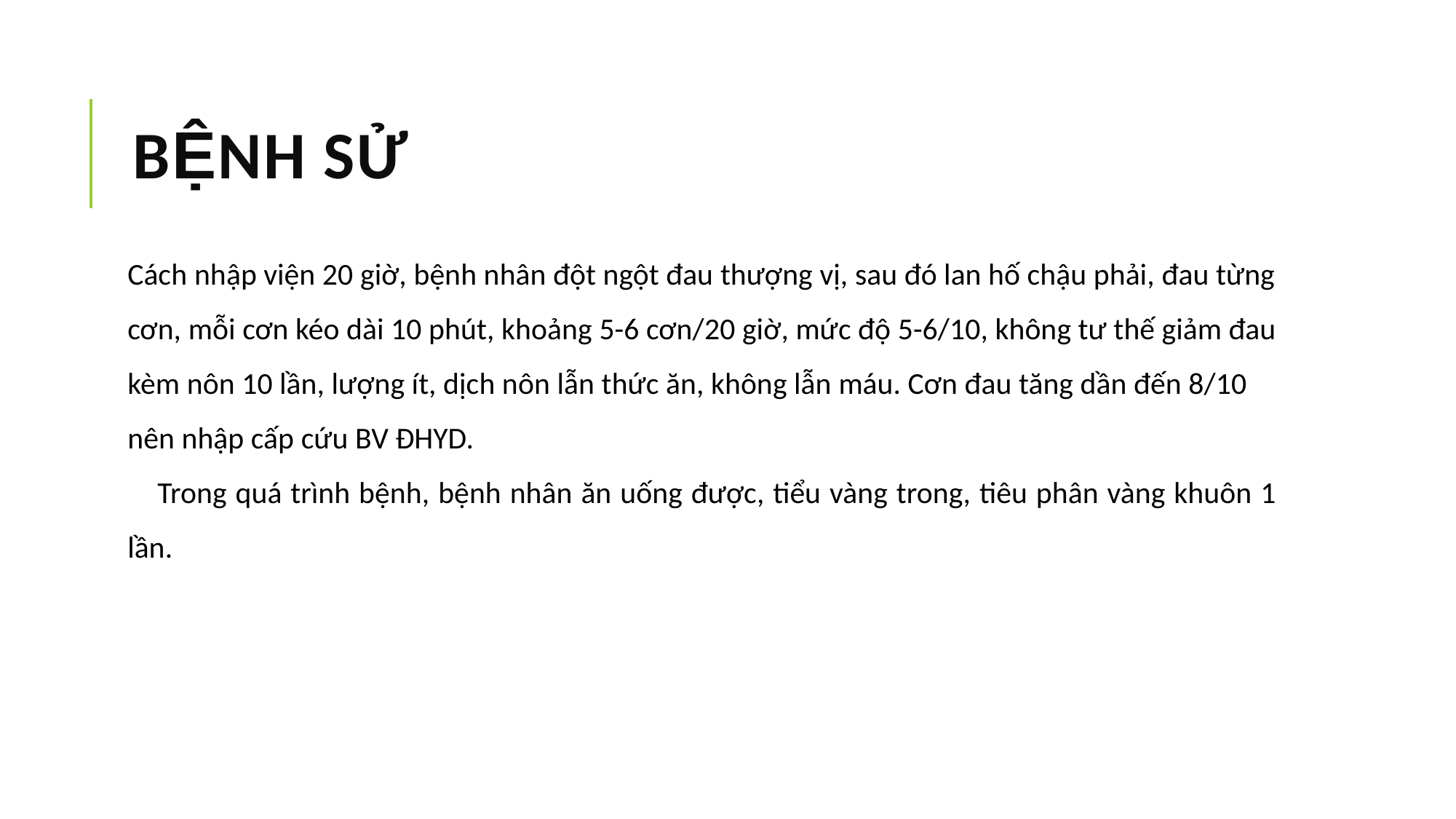

# BỆNH SỬ
Cách nhập viện 20 giờ, bệnh nhân đột ngột đau thượng vị, sau đó lan hố chậu phải, đau từng cơn, mỗi cơn kéo dài 10 phút, khoảng 5-6 cơn/20 giờ, mức độ 5-6/10, không tư thế giảm đau kèm nôn 10 lần, lượng ít, dịch nôn lẫn thức ăn, không lẫn máu. Cơn đau tăng dần đến 8/10 nên nhập cấp cứu BV ĐHYD.
Trong quá trình bệnh, bệnh nhân ăn uống được, tiểu vàng trong, tiêu phân vàng khuôn 1 lần.